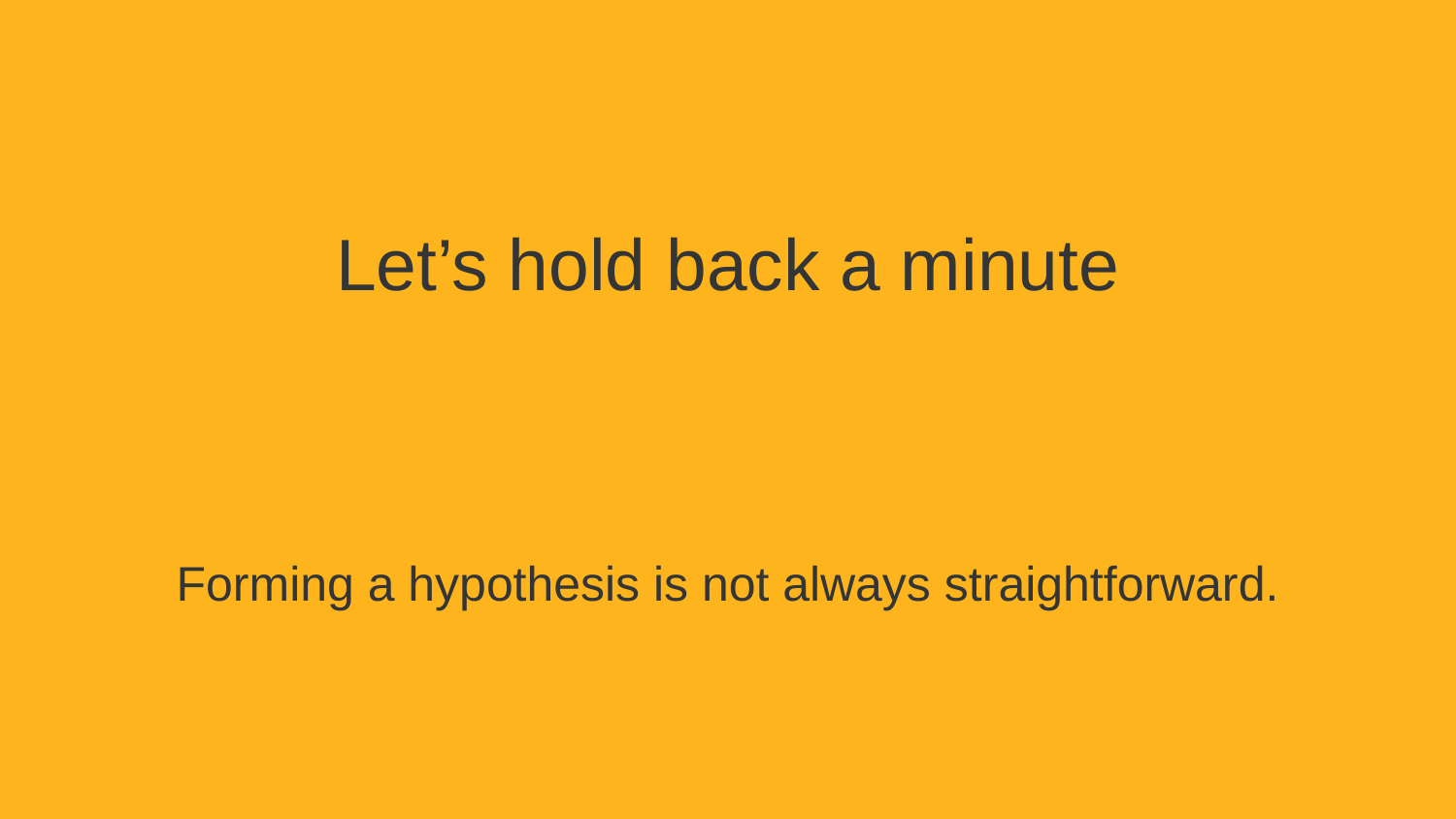

# Let’s hold back a minute
Forming a hypothesis is not always straightforward.